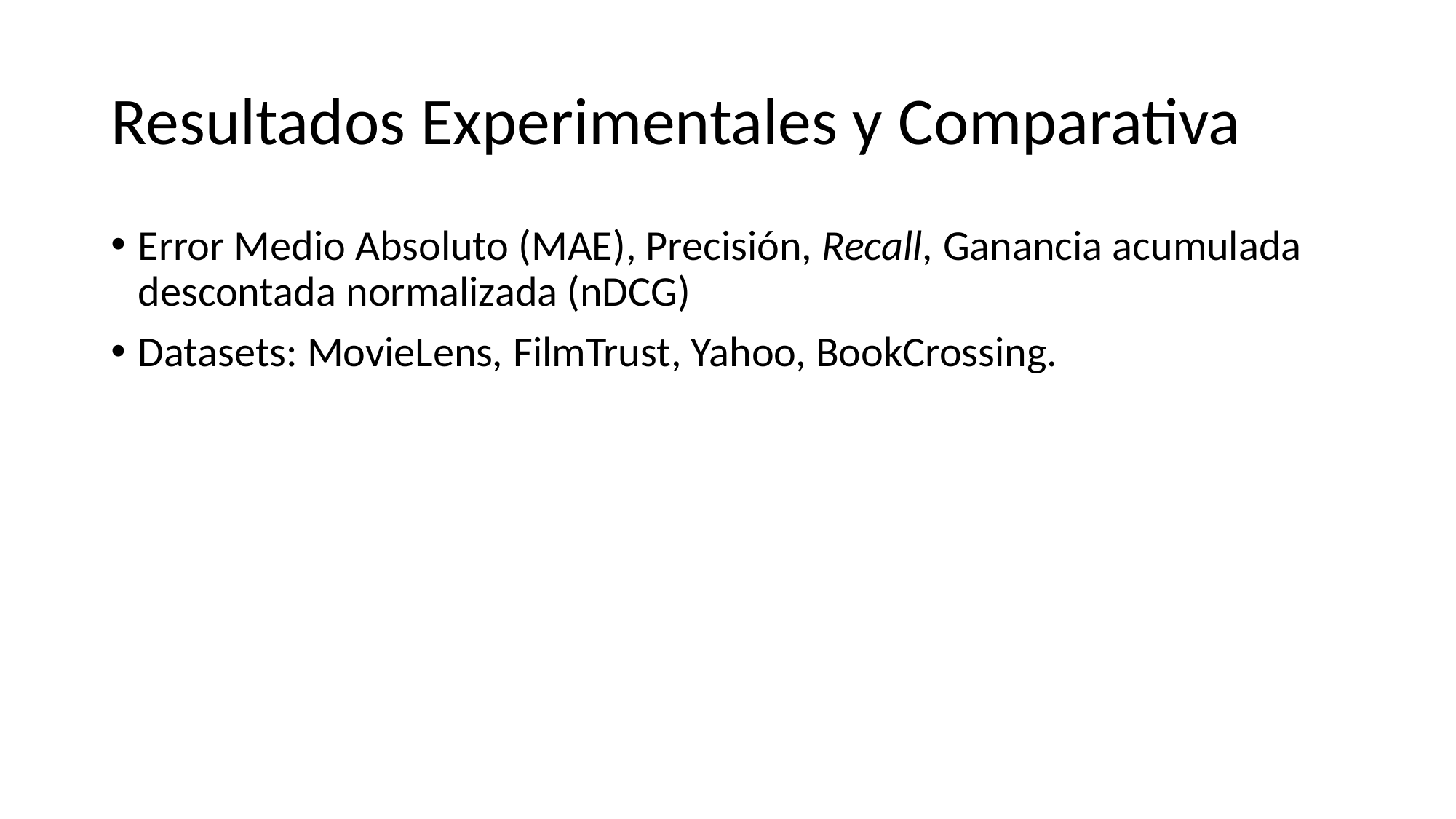

# Resultados Experimentales y Comparativa
Error Medio Absoluto (MAE), Precisión, Recall, Ganancia acumulada descontada normalizada (nDCG)
Datasets: MovieLens, FilmTrust, Yahoo, BookCrossing.